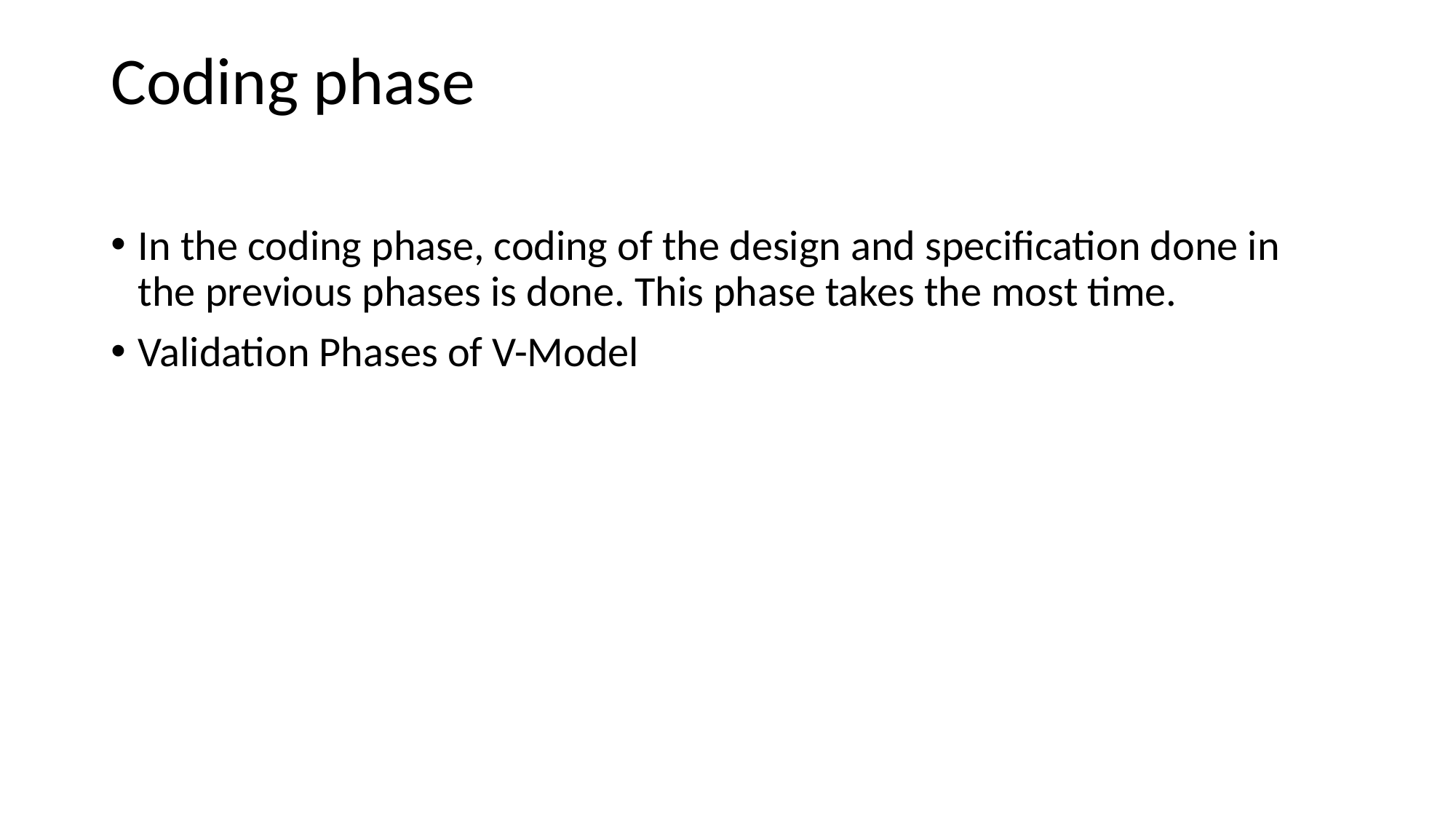

# Coding phase
In the coding phase, coding of the design and specification done in the previous phases is done. This phase takes the most time.
Validation Phases of V-Model